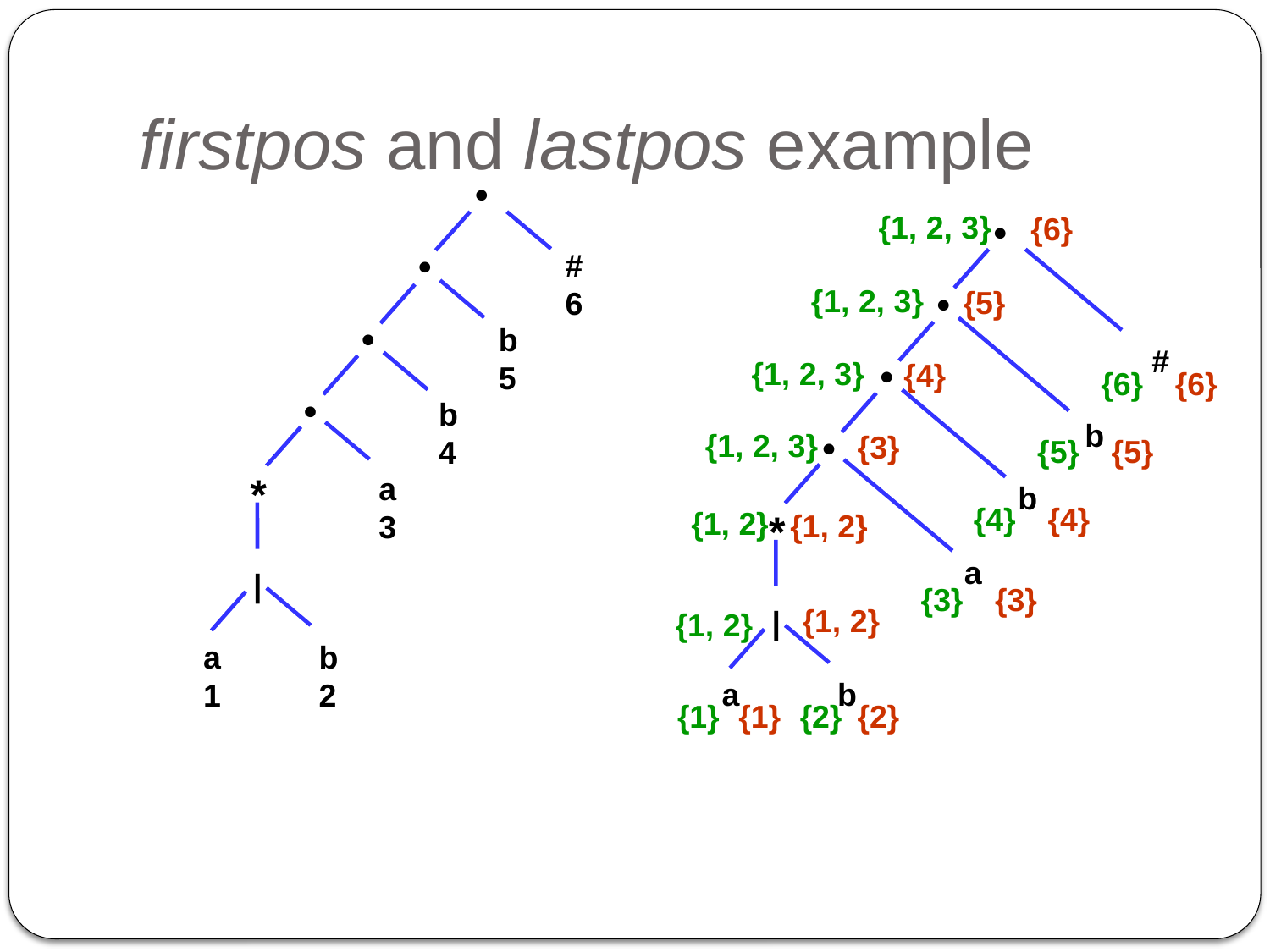

# firstpos and lastpos example
•

#
6
•

•
b
5

•
b
4

*
a
3

|

a
1
b
2
{1, 2, 3}
{6}
•

{1, 2, 3}
{5}
•

#
{1, 2, 3}
{4}
•
{6}
{6}

b
{1, 2, 3}
{3}
•
{5}
{5}

b
{4}
{4}
{1, 2}
*
{1, 2}

a
{3}
{3}
{1, 2}
|
{1, 2}

a
b
{1}
{1}
{2}
{2}